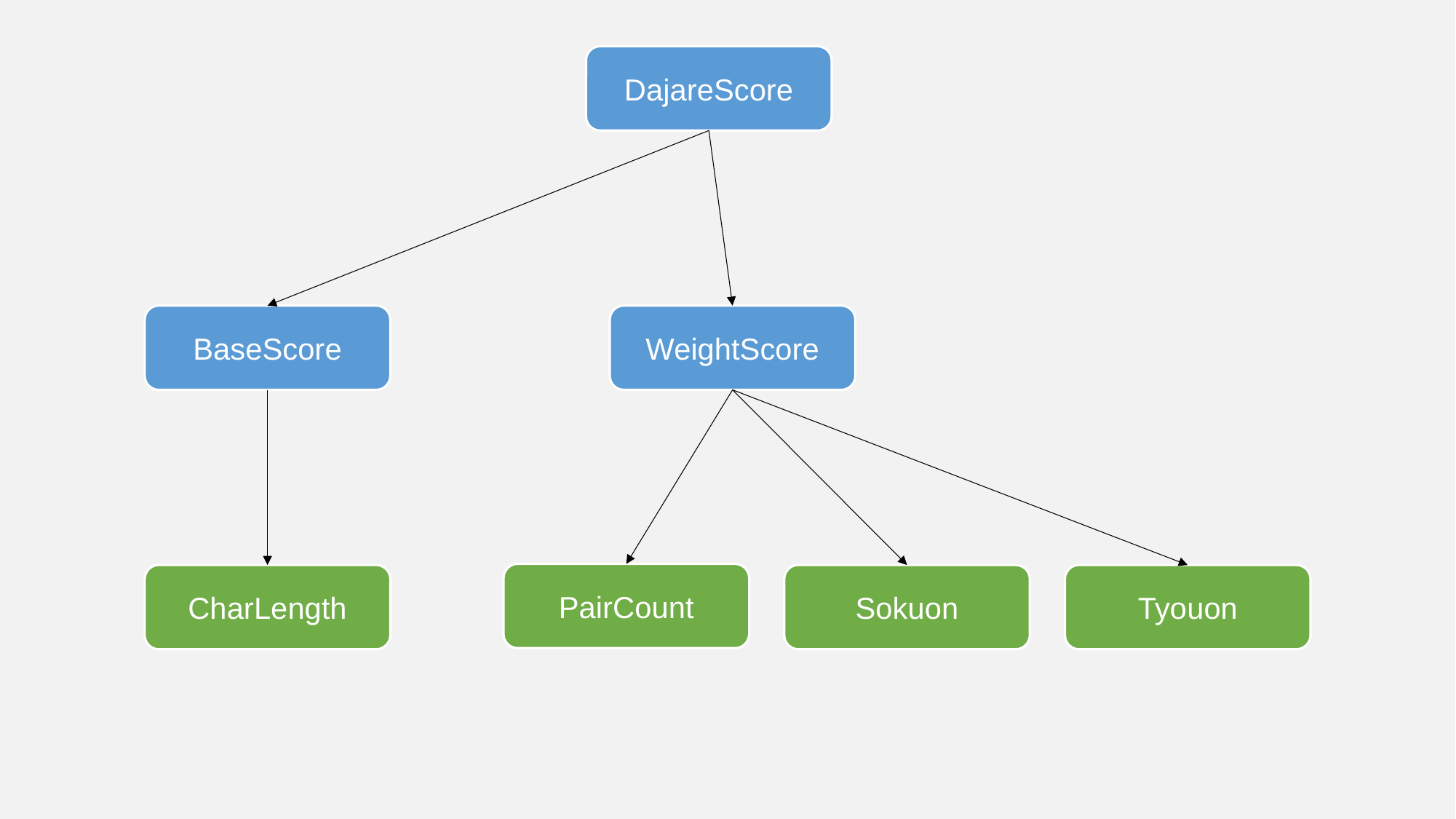

DajareScore
BaseScore
WeightScore
PairCount
CharLength
Sokuon
Tyouon